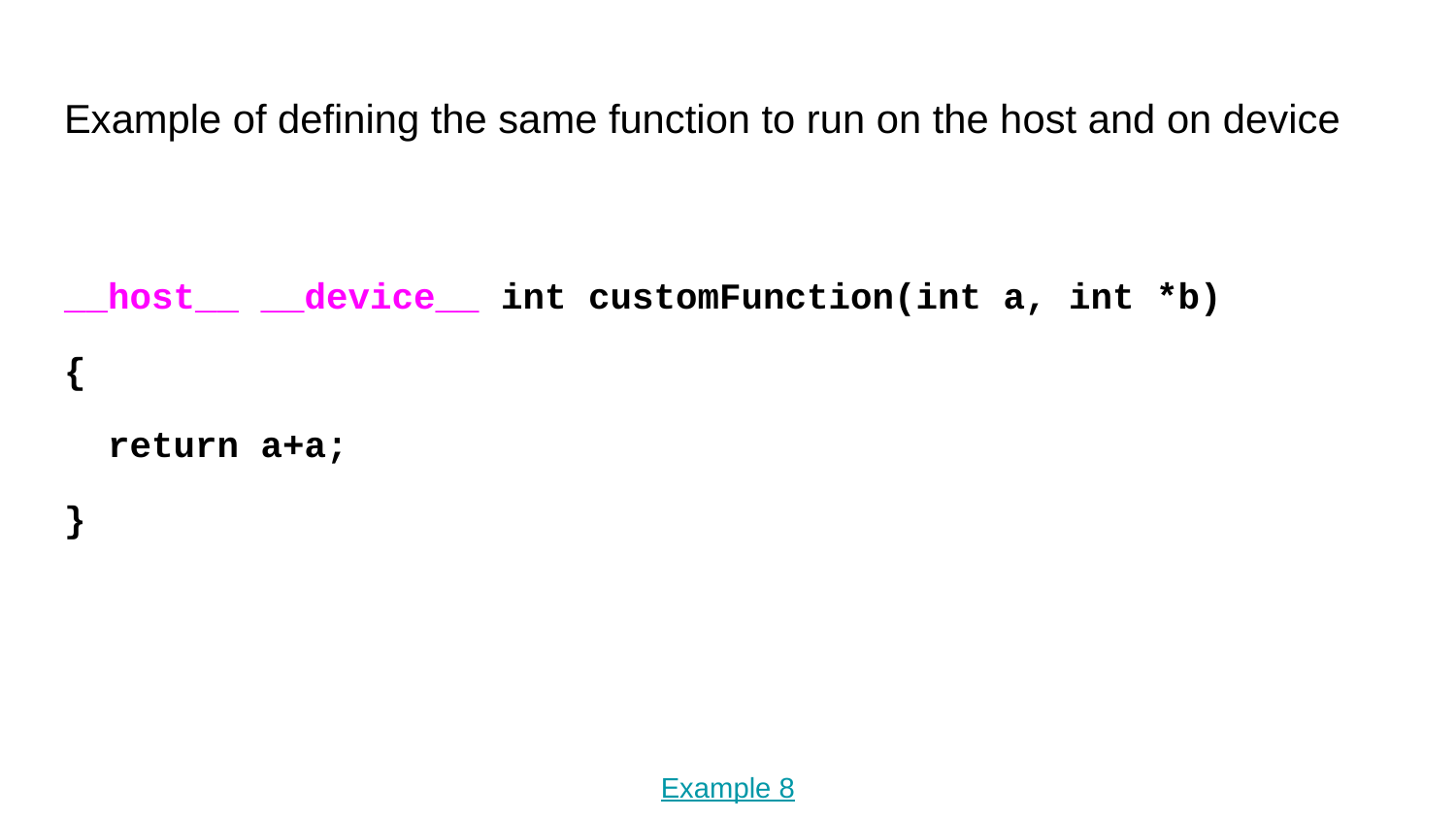

# Example of defining the same function to run on the host and on device

__host__ __device__ int customFunction(int a, int *b)
{
  return a+a;
}
Example 8